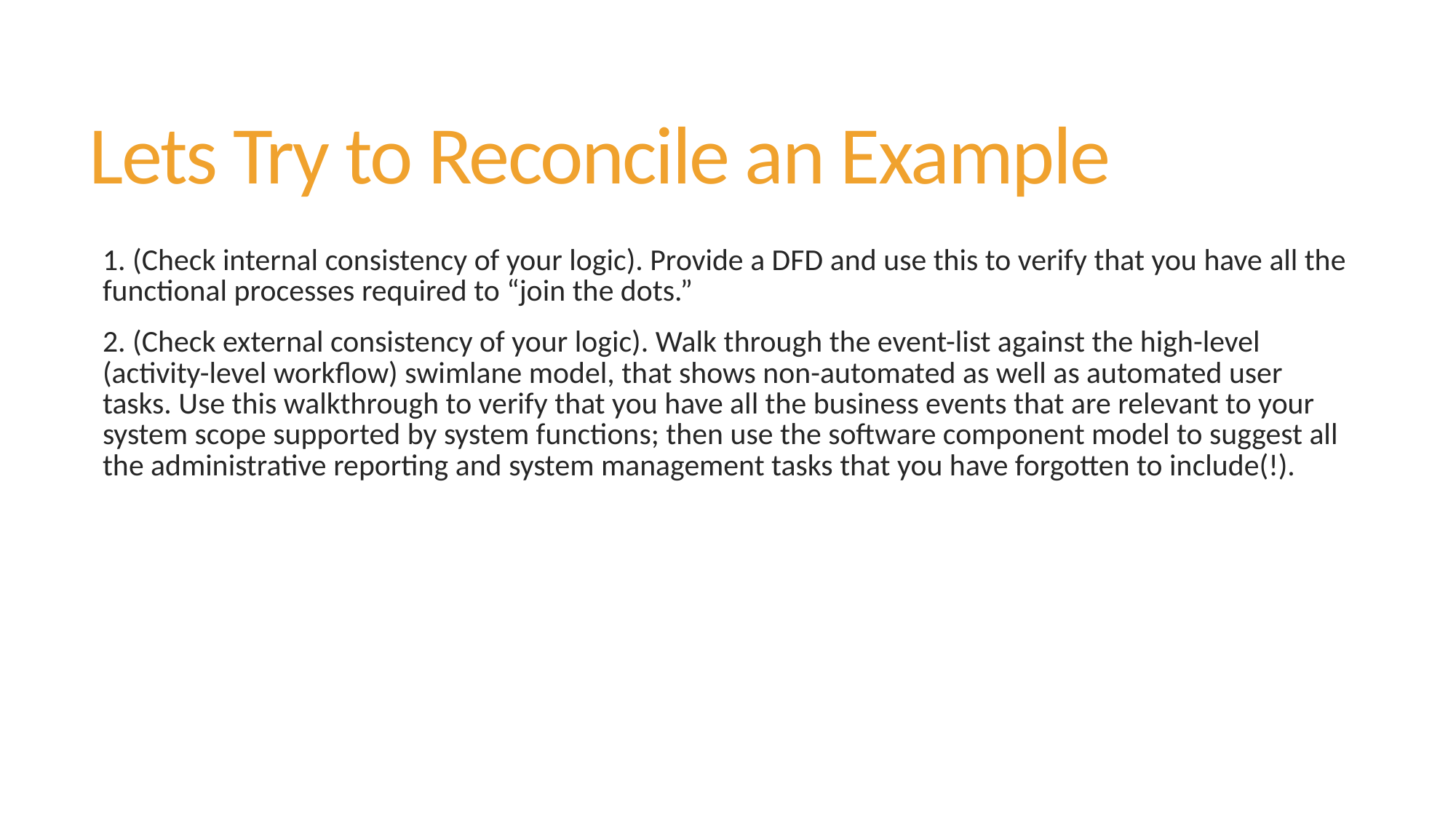

# Lets Try to Reconcile an Example
1. (Check internal consistency of your logic). Provide a DFD and use this to verify that you have all the functional processes required to “join the dots.”
2. (Check external consistency of your logic). Walk through the event-list against the high-level (activity-level workflow) swimlane model, that shows non-automated as well as automated user tasks. Use this walkthrough to verify that you have all the business events that are relevant to your system scope supported by system functions; then use the software component model to suggest all the administrative reporting and system management tasks that you have forgotten to include(!).